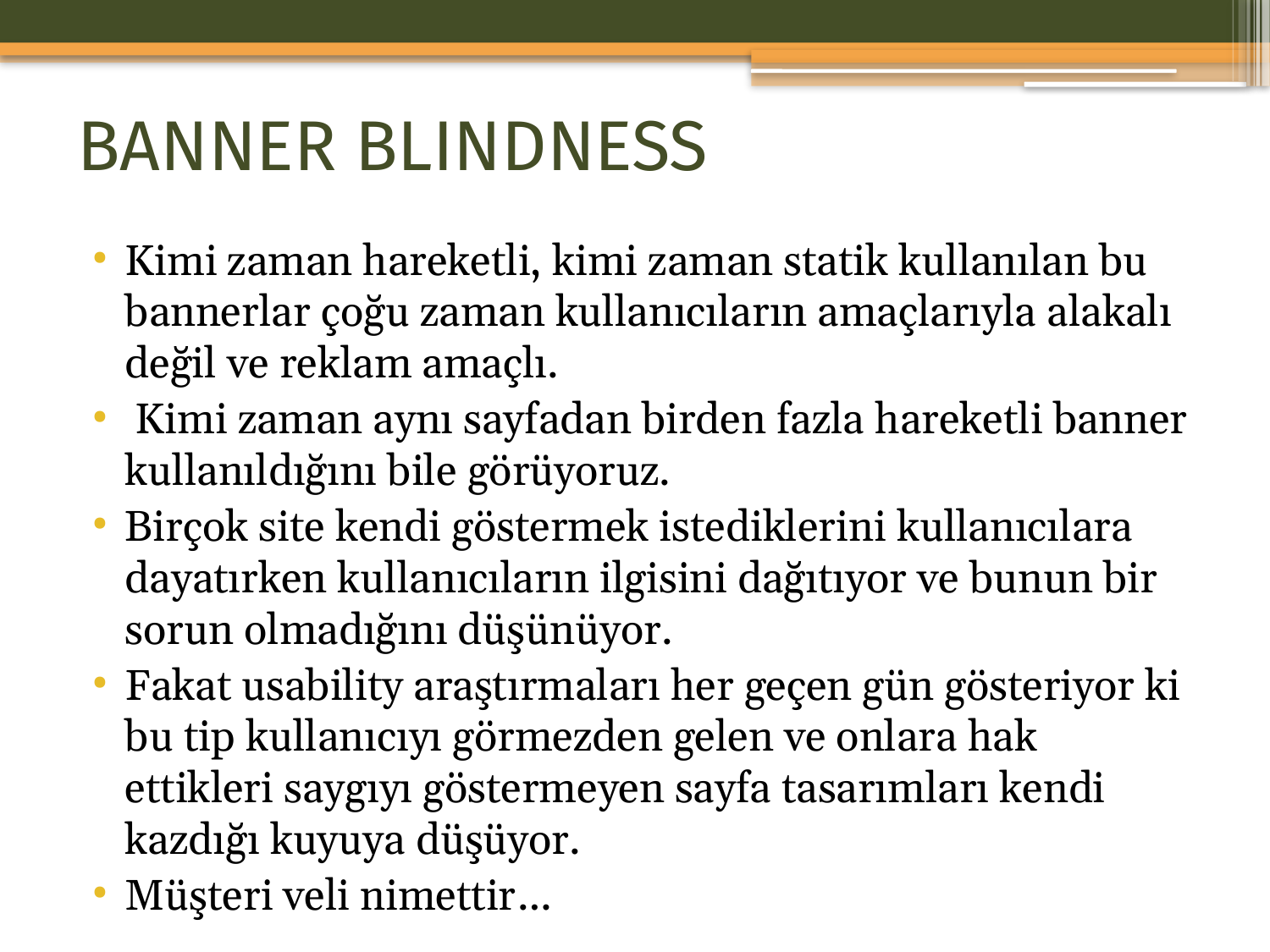

# BANNER BLINDNESS
Kimi zaman hareketli, kimi zaman statik kullanılan bu bannerlar çoğu zaman kullanıcıların amaçlarıyla alakalı değil ve reklam amaçlı.
 Kimi zaman aynı sayfadan birden fazla hareketli banner kullanıldığını bile görüyoruz.
Birçok site kendi göstermek istediklerini kullanıcılara dayatırken kullanıcıların ilgisini dağıtıyor ve bunun bir sorun olmadığını düşünüyor.
Fakat usability araştırmaları her geçen gün gösteriyor ki bu tip kullanıcıyı görmezden gelen ve onlara hak ettikleri saygıyı göstermeyen sayfa tasarımları kendi kazdığı kuyuya düşüyor.
Müşteri veli nimettir…